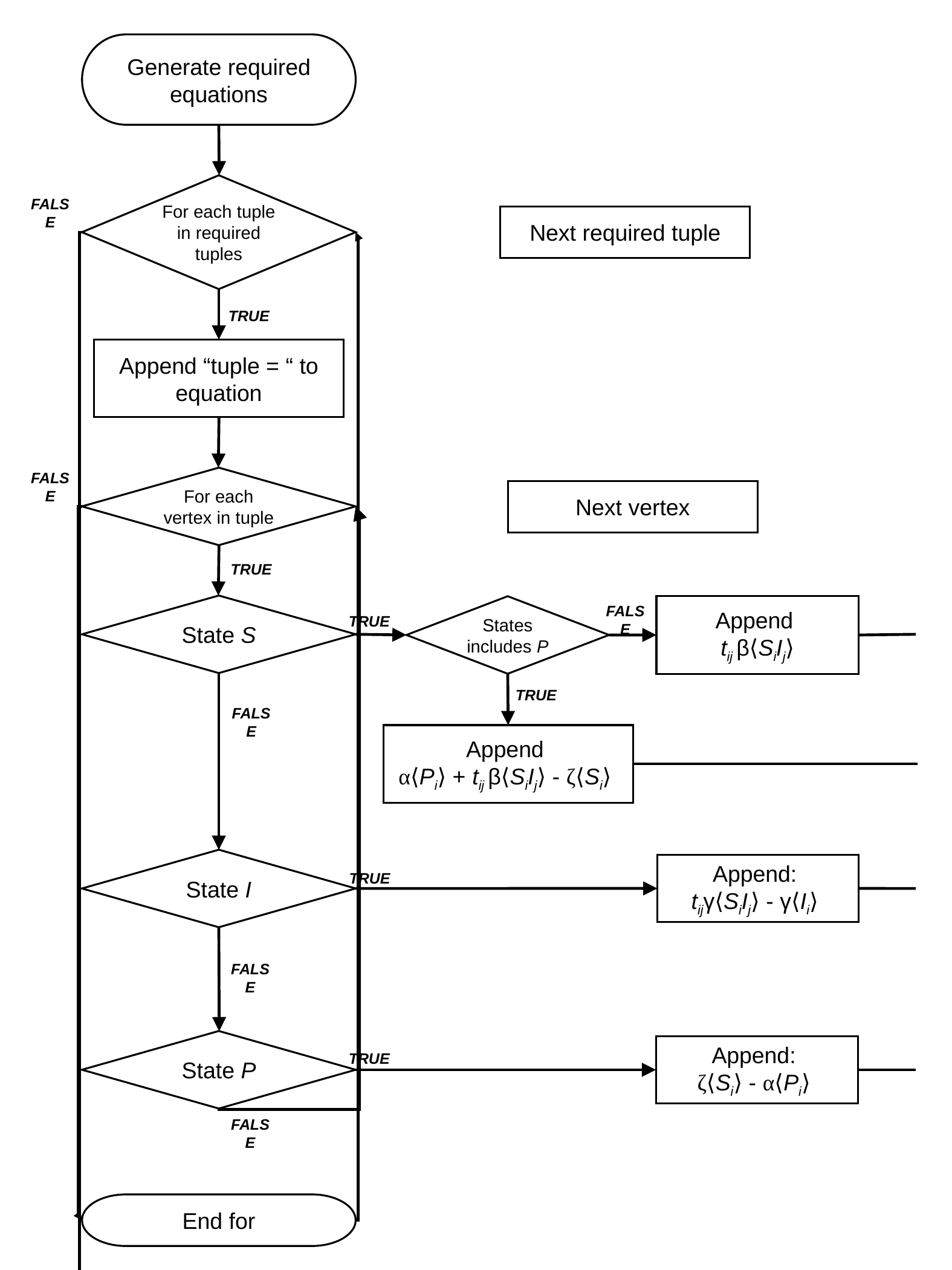

Generate required equations
For each tuple in required tuples
FALSE
Next required tuple
TRUE
Append “tuple = “ to equation
For each vertex in tuple
FALSE
Next vertex
TRUE
State S
States includes P
Append
tij β⟨SiIj⟩
FALSE
TRUE
TRUE
FALSE
Append
α⟨Pi⟩ + tij β⟨SiIj⟩ - ζ⟨Si⟩
State I
Append:
tijγ⟨SiIj⟩ - γ⟨Ii⟩
TRUE
FALSE
State P
Append:
ζ⟨Si⟩ - α⟨Pi⟩
TRUE
FALSE
End for
End